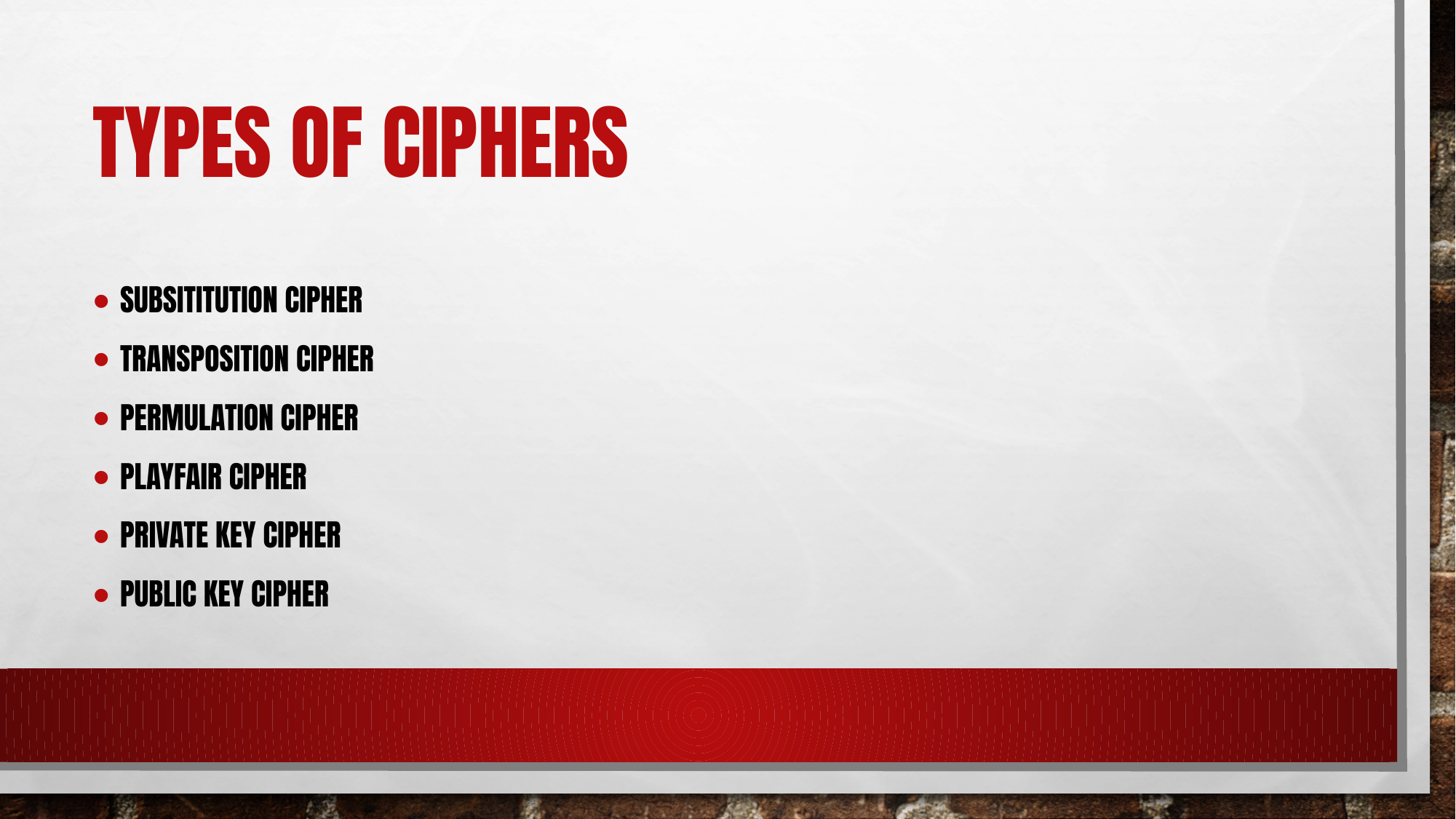

# Types of Ciphers
Subsititution Cipher
Transposition cipher
Permulation cipher
Playfair cipher
Private key cipher
Public key cipher